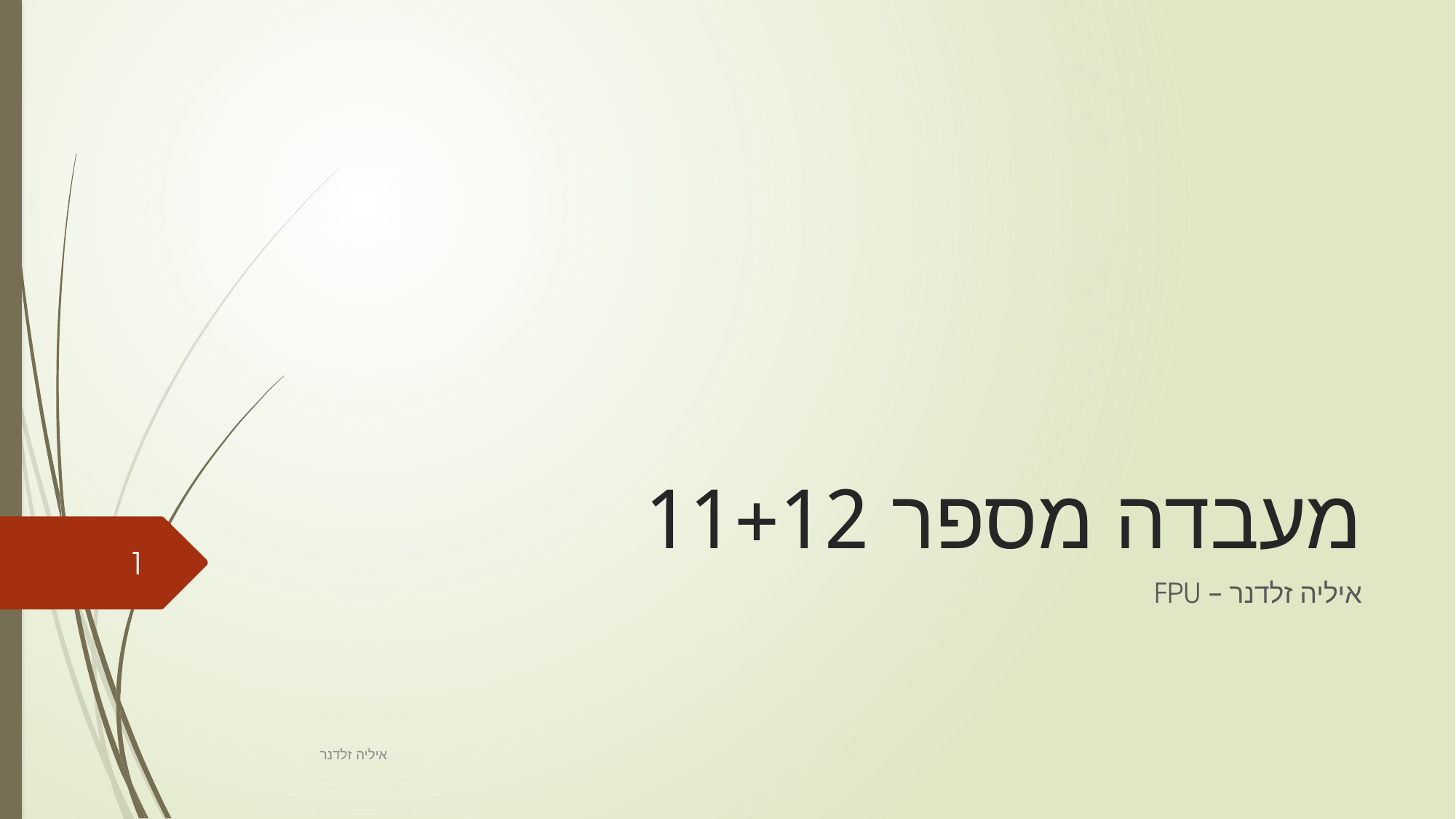

# מעבדה מספר 11+12
1
איליה זלדנר – FPU
איליה זלדנר